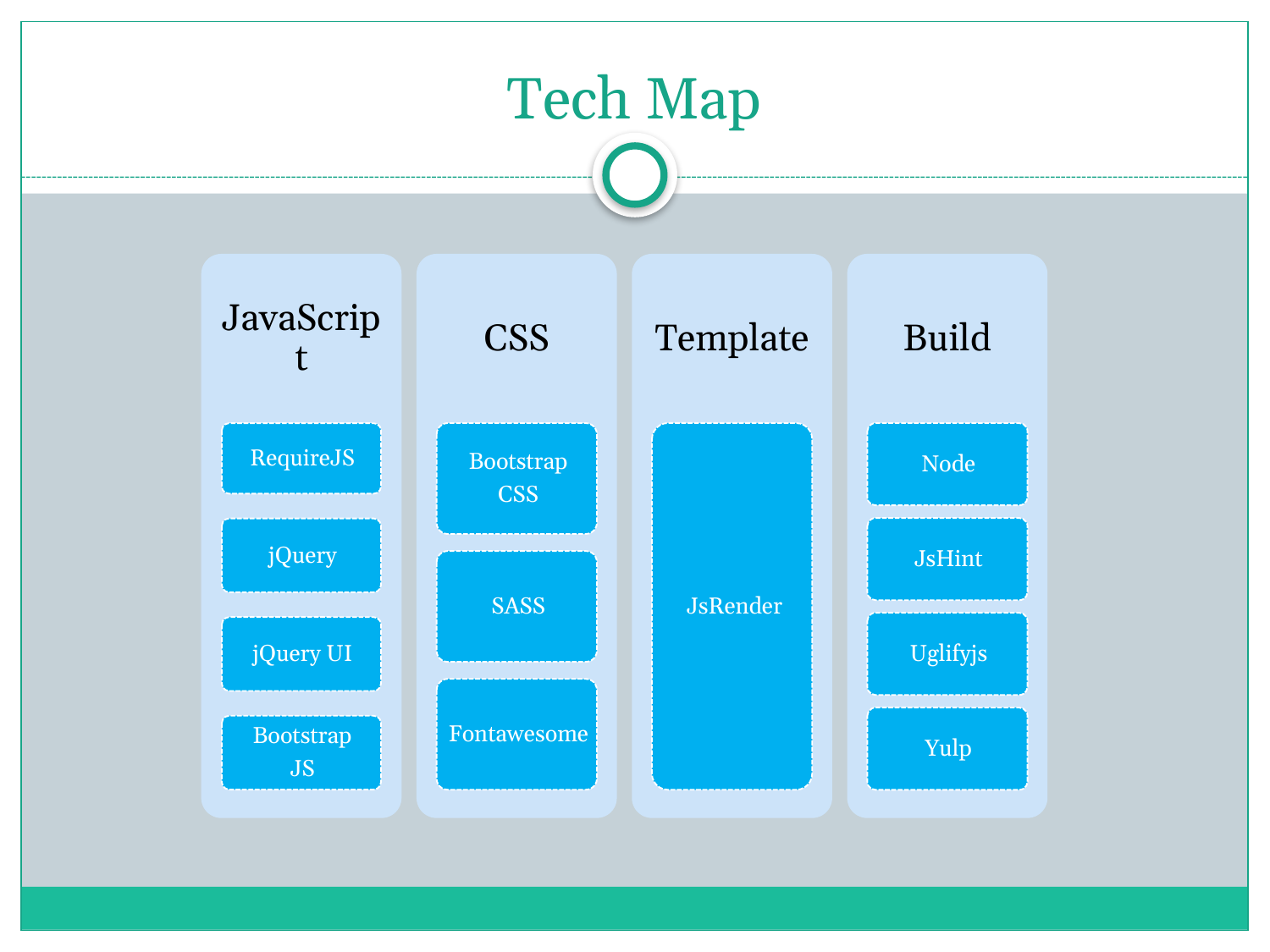

# Tech Map
JavaScript
RequireJS
jQuery
jQuery UI
Bootstrap
JS
CSS
Bootstrap
CSS
SASS
Fontawesome
Template
JsRender
Build
Node
JsHint
Uglifyjs
Yulp